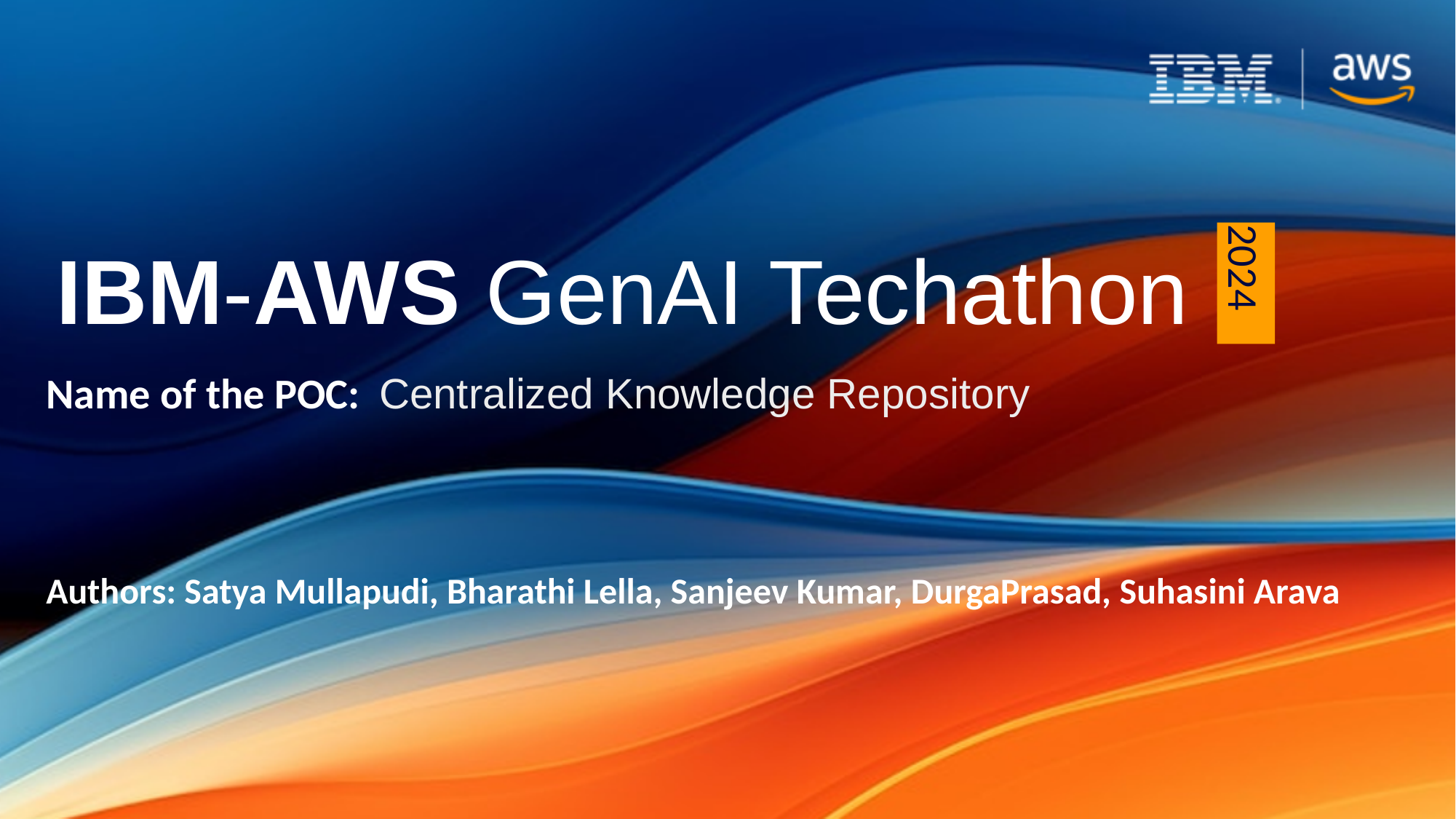

2024
IBM-AWS GenAI Techathon
Name of the POC:  Centralized Knowledge Repository
Authors: Satya Mullapudi, Bharathi Lella, Sanjeev Kumar, DurgaPrasad, Suhasini Arava